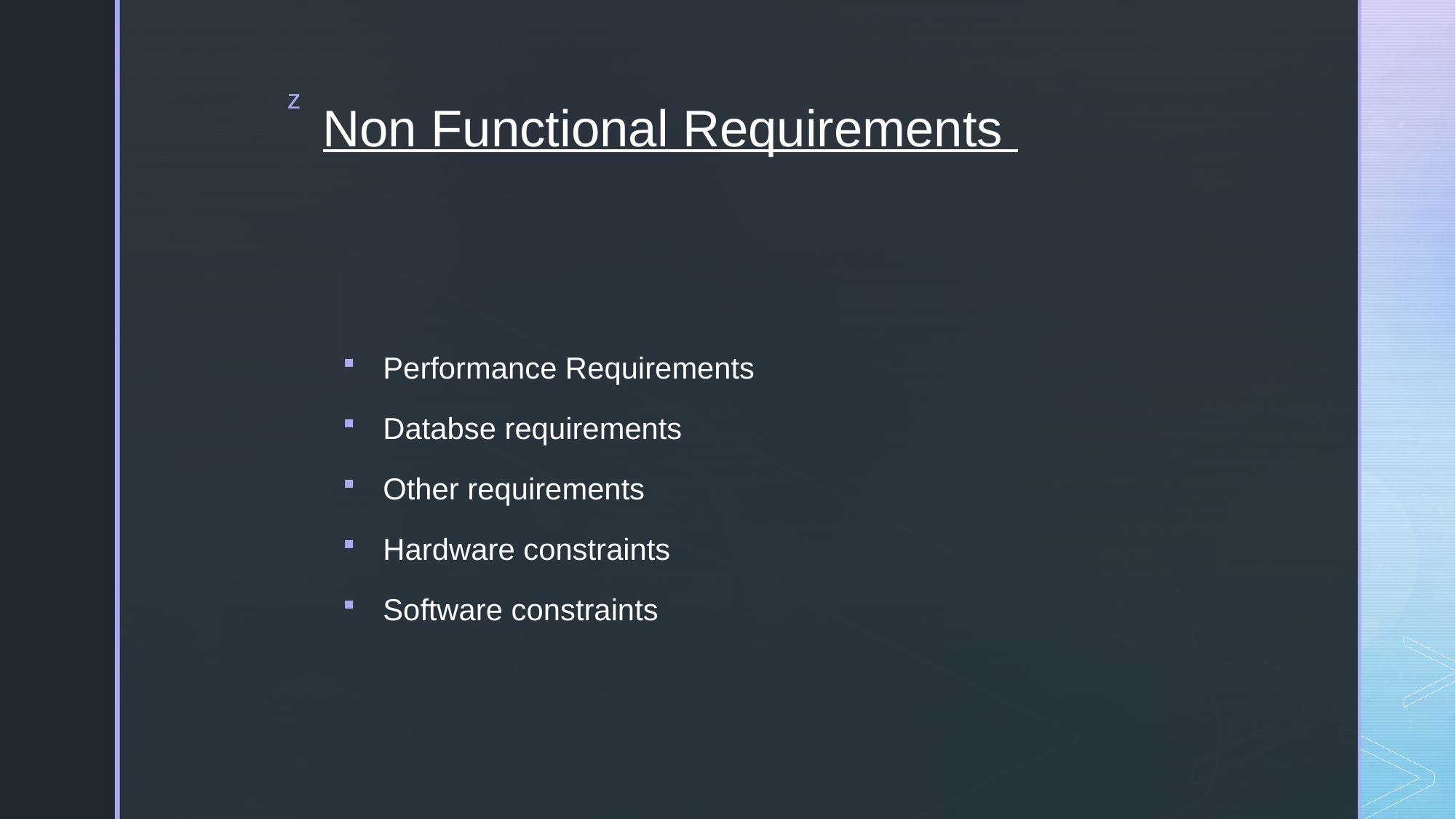

# Non Functional Requirements
Performance Requirements
Databse requirements
Other requirements
Hardware constraints
Software constraints